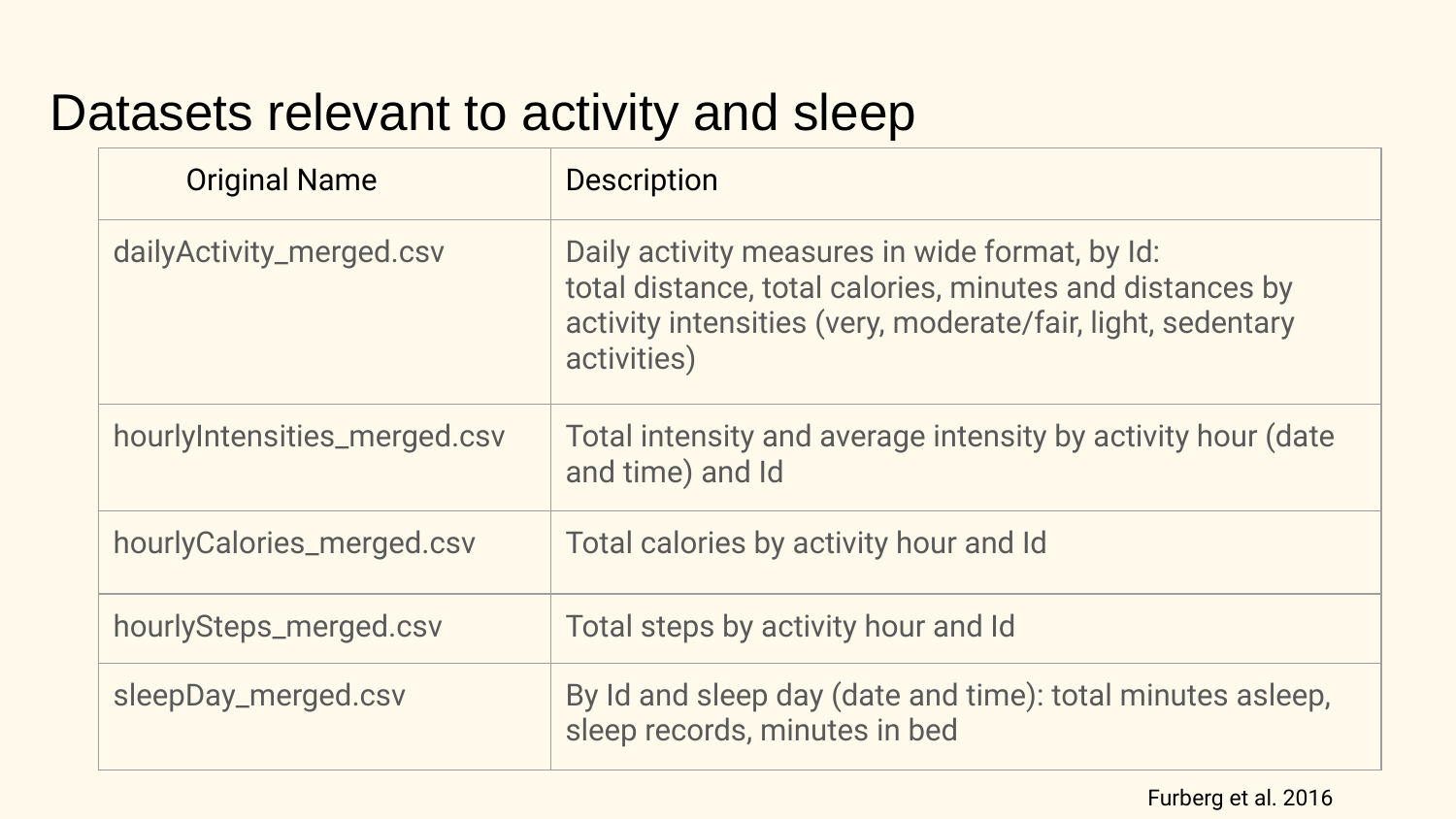

# Datasets relevant to activity and sleep
| Original Name | Description |
| --- | --- |
| dailyActivity\_merged.csv | Daily activity measures in wide format, by Id: total distance, total calories, minutes and distances by activity intensities (very, moderate/fair, light, sedentary activities) |
| hourlyIntensities\_merged.csv | Total intensity and average intensity by activity hour (date and time) and Id |
| hourlyCalories\_merged.csv | Total calories by activity hour and Id |
| hourlySteps\_merged.csv | Total steps by activity hour and Id |
| sleepDay\_merged.csv | By Id and sleep day (date and time): total minutes asleep, sleep records, minutes in bed |
Furberg et al. 2016